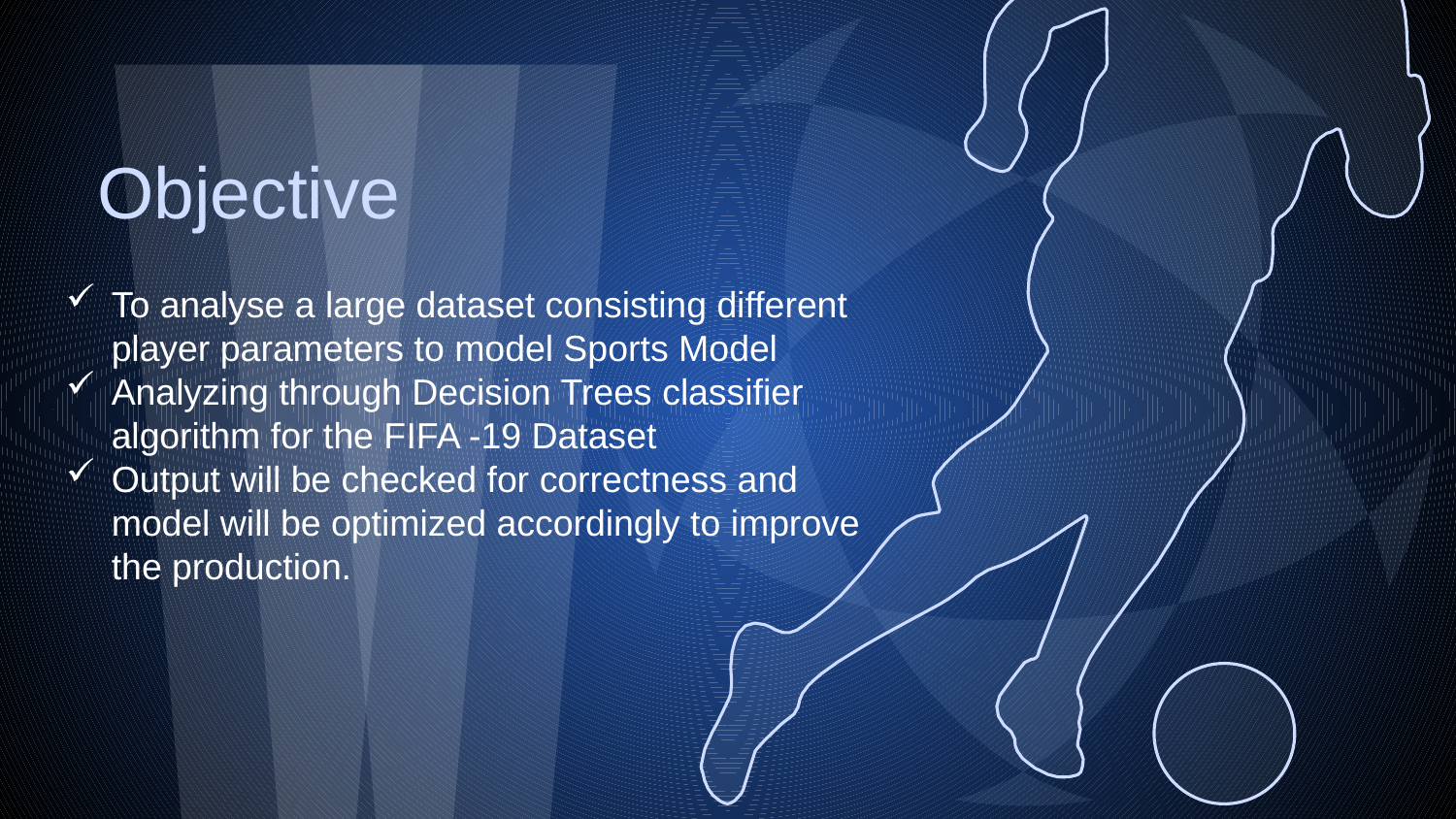

Objective
To analyse a large dataset consisting different player parameters to model Sports Model
Analyzing through Decision Trees classifier algorithm for the FIFA -19 Dataset
Output will be checked for correctness and model will be optimized accordingly to improve the production.